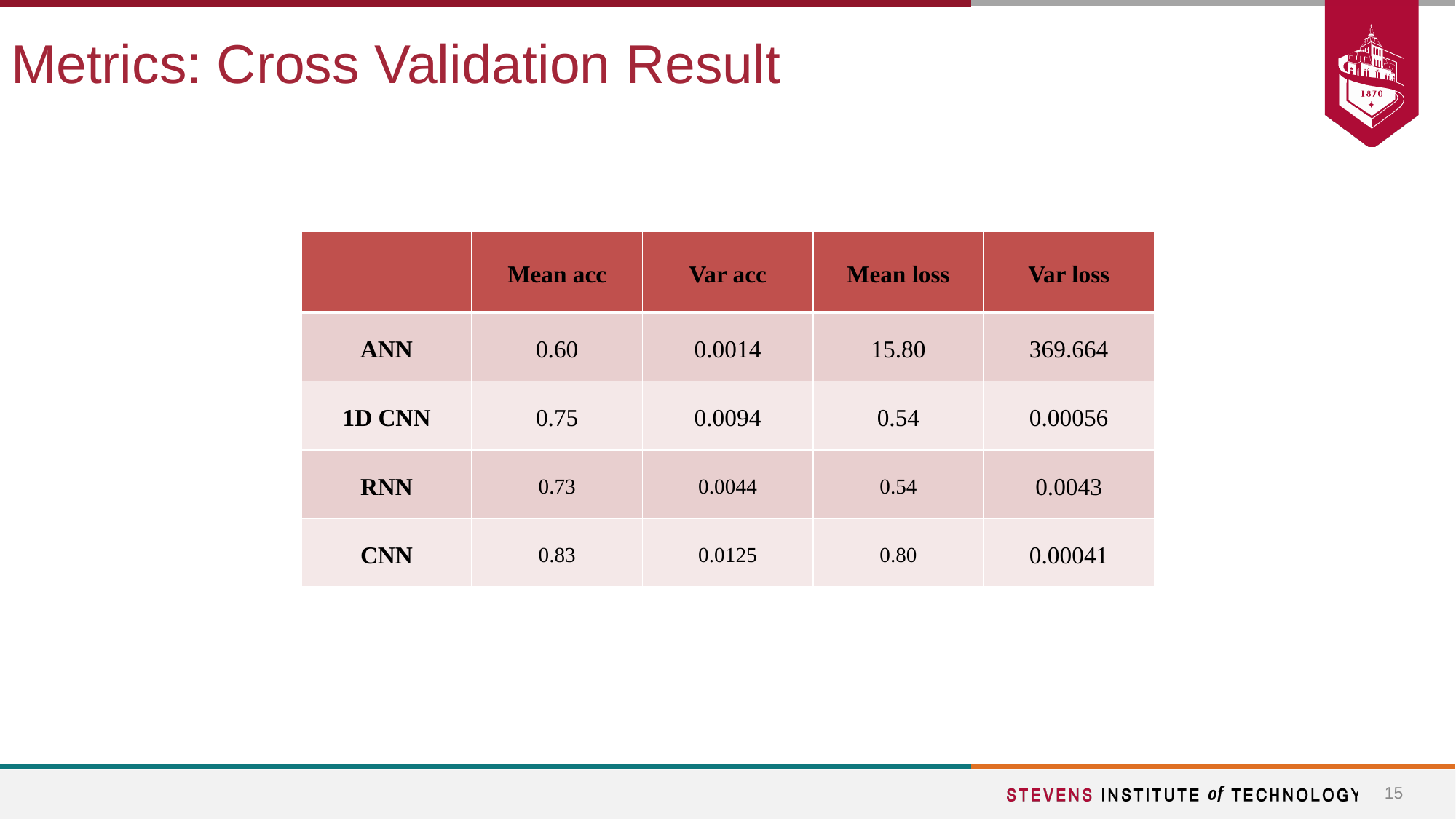

Metrics: Cross Validation Result
|  | Mean acc | Var acc | Mean loss | Var loss |
| --- | --- | --- | --- | --- |
| ANN | 0.60 | 0.0014 | 15.80 | 369.664 |
| 1D CNN | 0.75 | 0.0094 | 0.54 | 0.00056 |
| RNN | 0.73 | 0.0044 | 0.54 | 0.0043 |
| CNN | 0.83 | 0.0125 | 0.80 | 0.00041 |
15